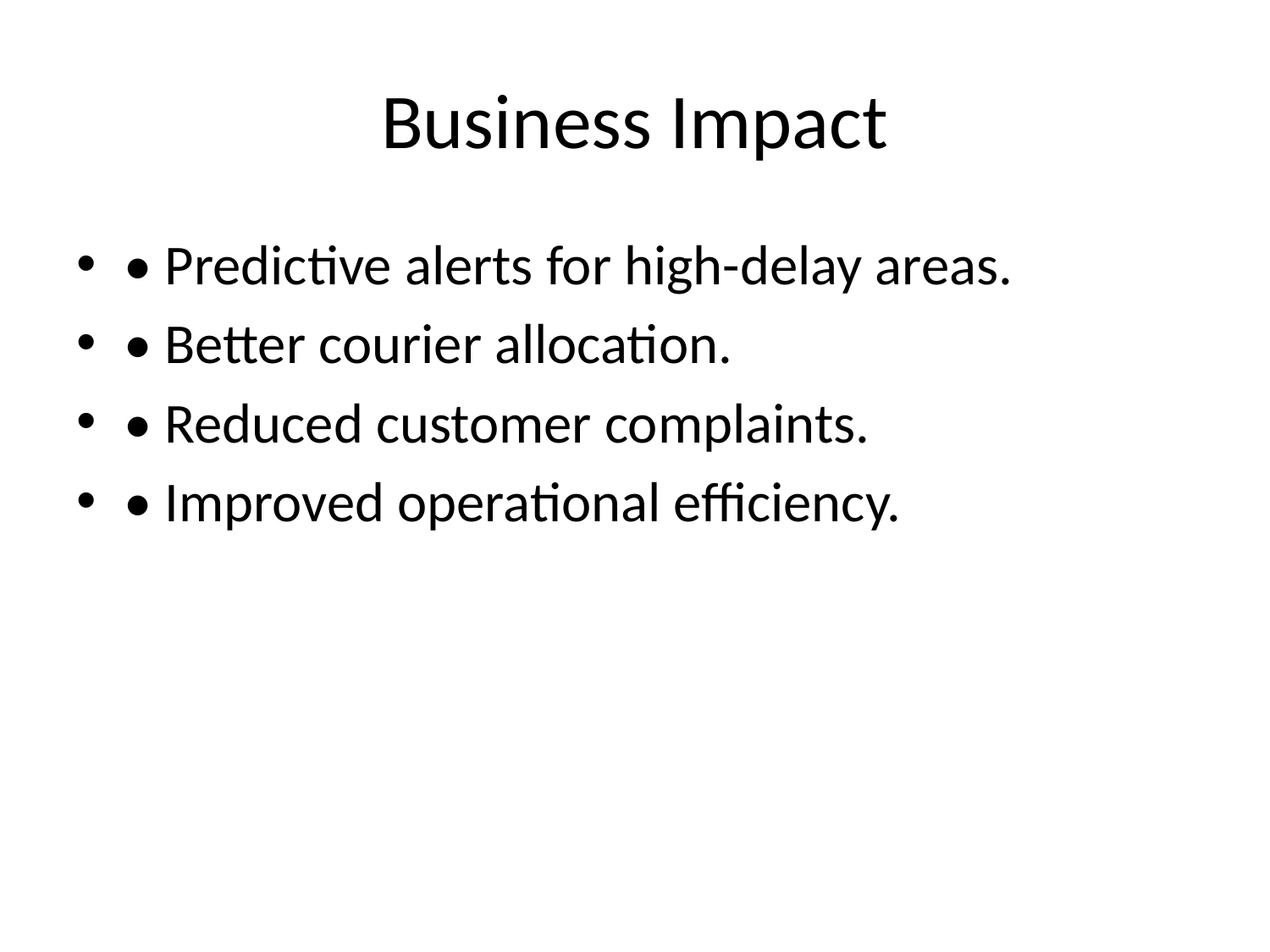

# Business Impact
• Predictive alerts for high-delay areas.
• Better courier allocation.
• Reduced customer complaints.
• Improved operational efficiency.